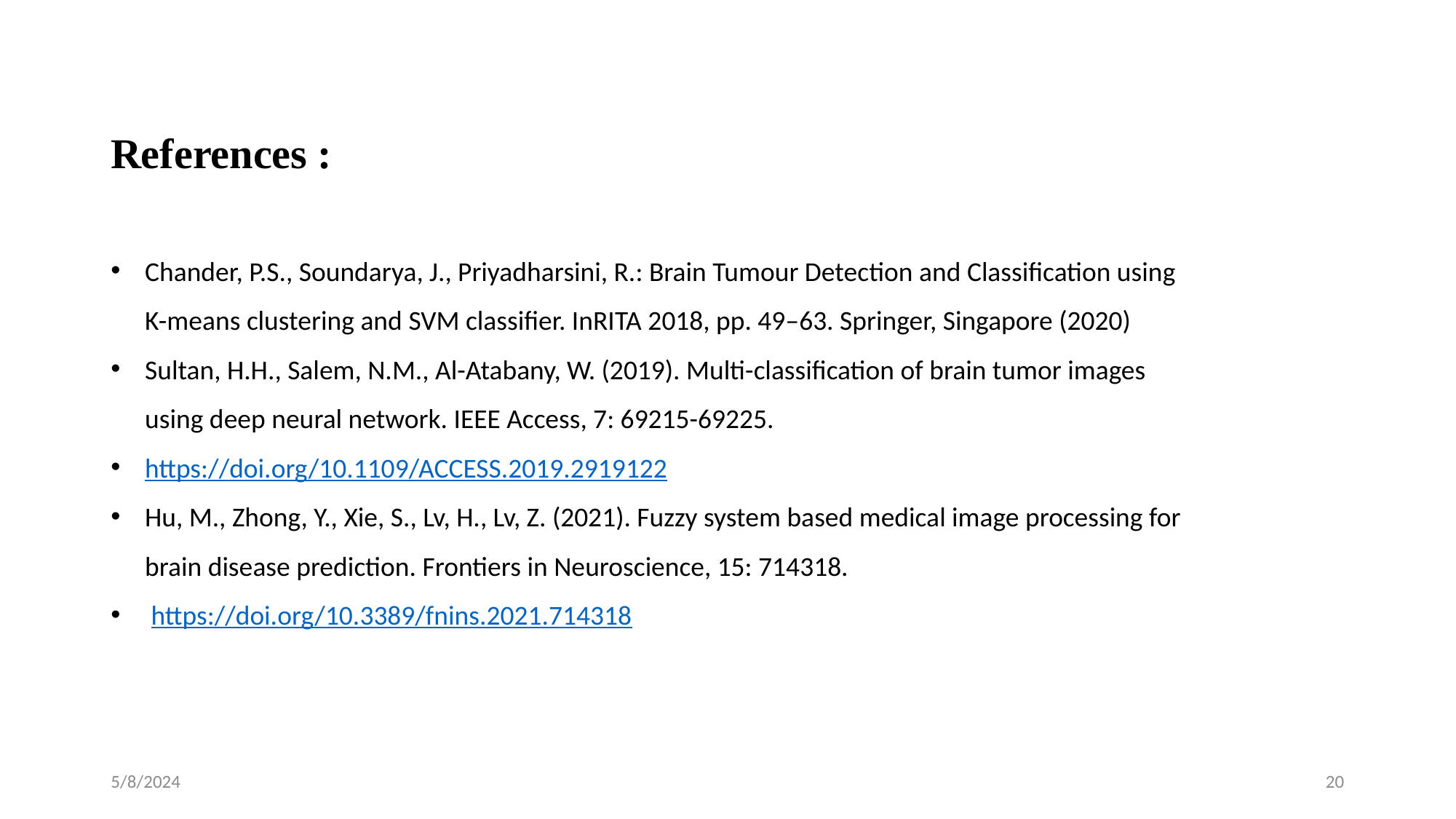

References :
Chander, P.S., Soundarya, J., Priyadharsini, R.: Brain Tumour Detection and Classification using K-means clustering and SVM classifier. InRITA 2018, pp. 49–63. Springer, Singapore (2020)
Sultan, H.H., Salem, N.M., Al-Atabany, W. (2019). Multi-classification of brain tumor images using deep neural network. IEEE Access, 7: 69215-69225.
https://doi.org/10.1109/ACCESS.2019.2919122
Hu, M., Zhong, Y., Xie, S., Lv, H., Lv, Z. (2021). Fuzzy system based medical image processing for brain disease prediction. Frontiers in Neuroscience, 15: 714318.
 https://doi.org/10.3389/fnins.2021.714318
5/8/2024
20